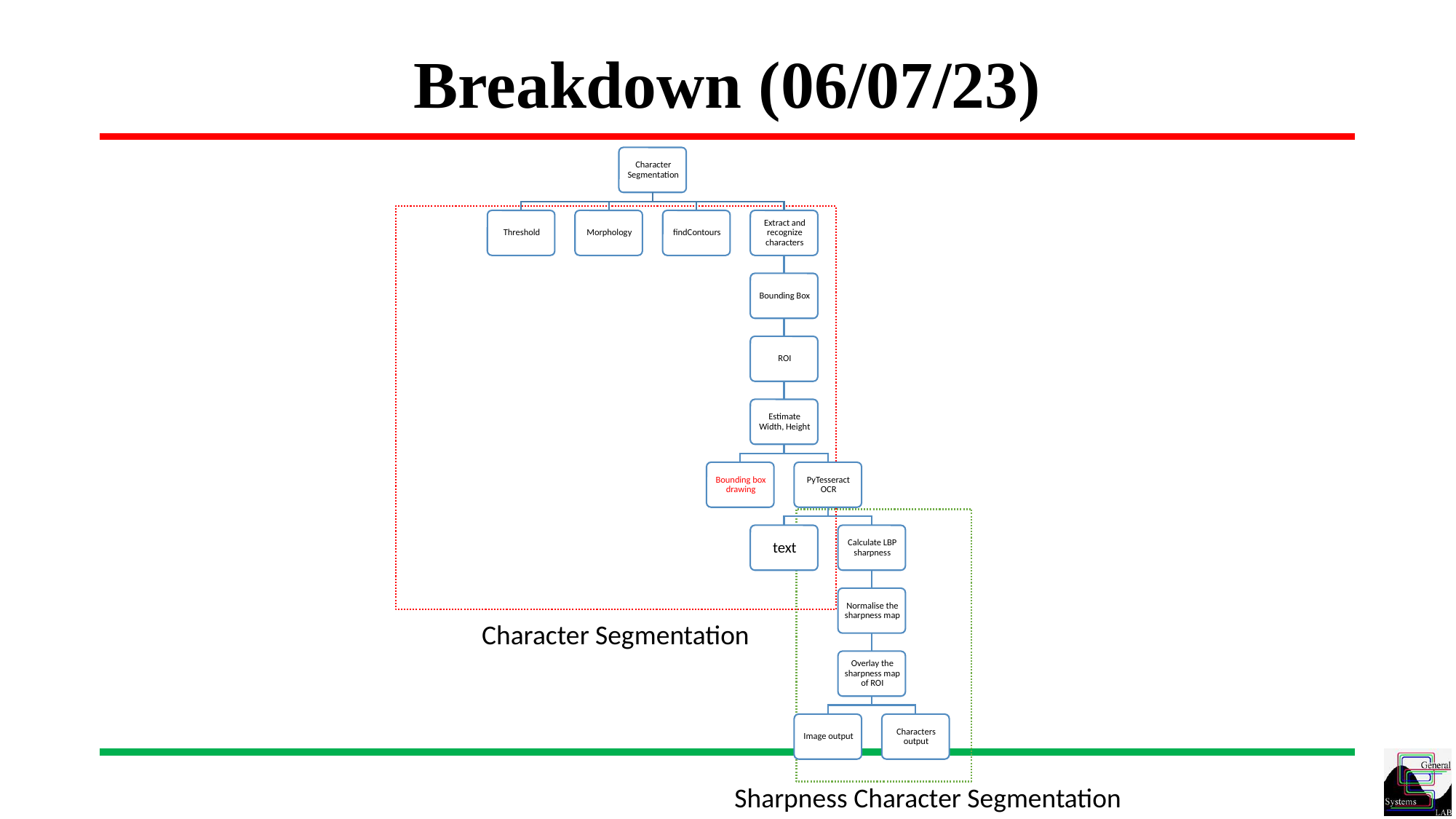

# Breakdown (06/07/23)
Character Segmentation
Threshold
Morphology
findContours
Extract and recognize characters
Bounding Box
ROI
Estimate Width, Height
Bounding box drawing
PyTesseract OCR
text
Calculate LBP sharpness
Normalise the sharpness map
Overlay the sharpness map of ROI
Image output
Characters output

Character Segmentation
Sharpness Character Segmentation